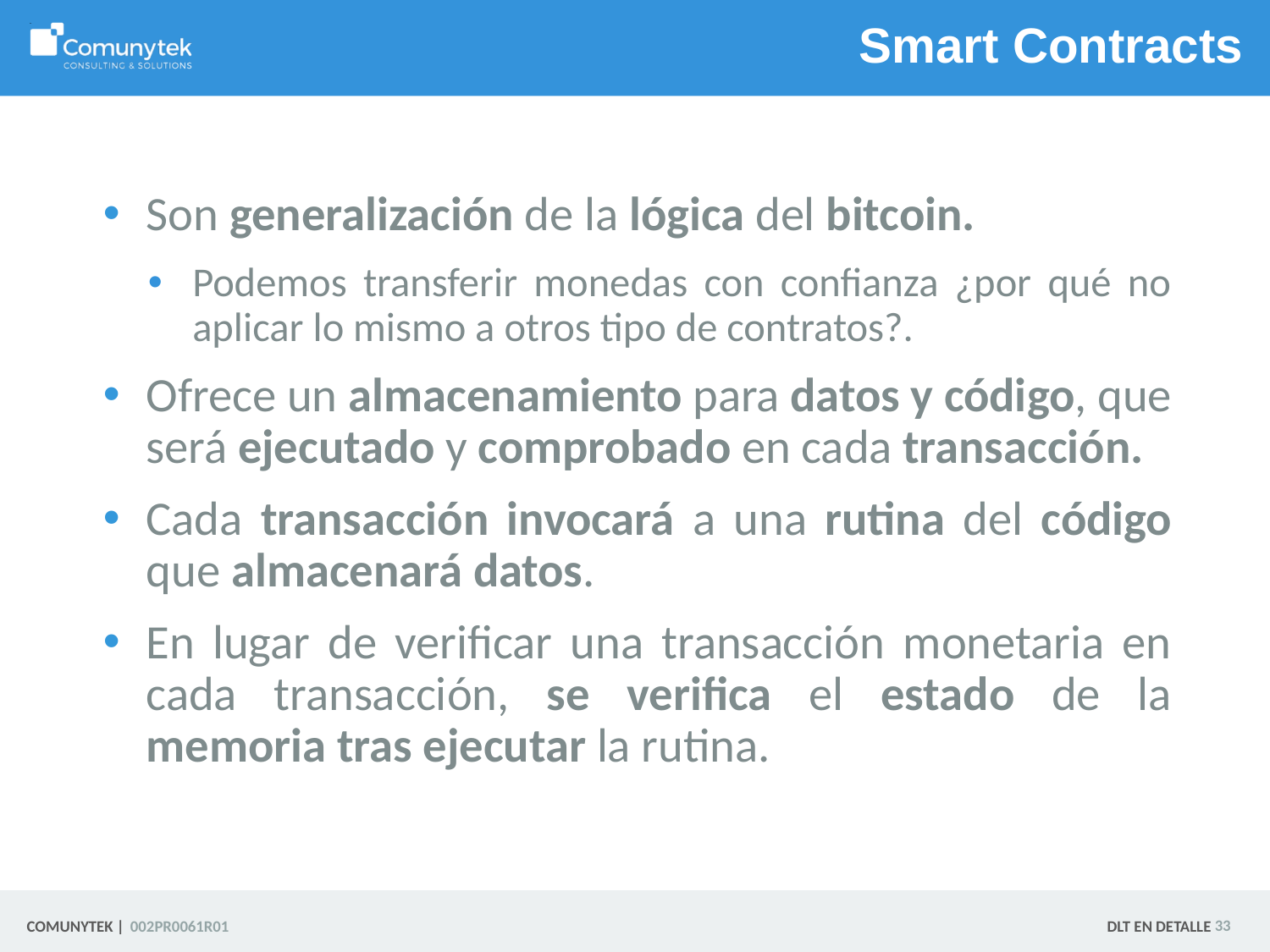

# Smart Contracts
Son generalización de la lógica del bitcoin.
Podemos transferir monedas con confianza ¿por qué no aplicar lo mismo a otros tipo de contratos?.
Ofrece un almacenamiento para datos y código, que será ejecutado y comprobado en cada transacción.
Cada transacción invocará a una rutina del código que almacenará datos.
En lugar de verificar una transacción monetaria en cada transacción, se verifica el estado de la memoria tras ejecutar la rutina.

 33